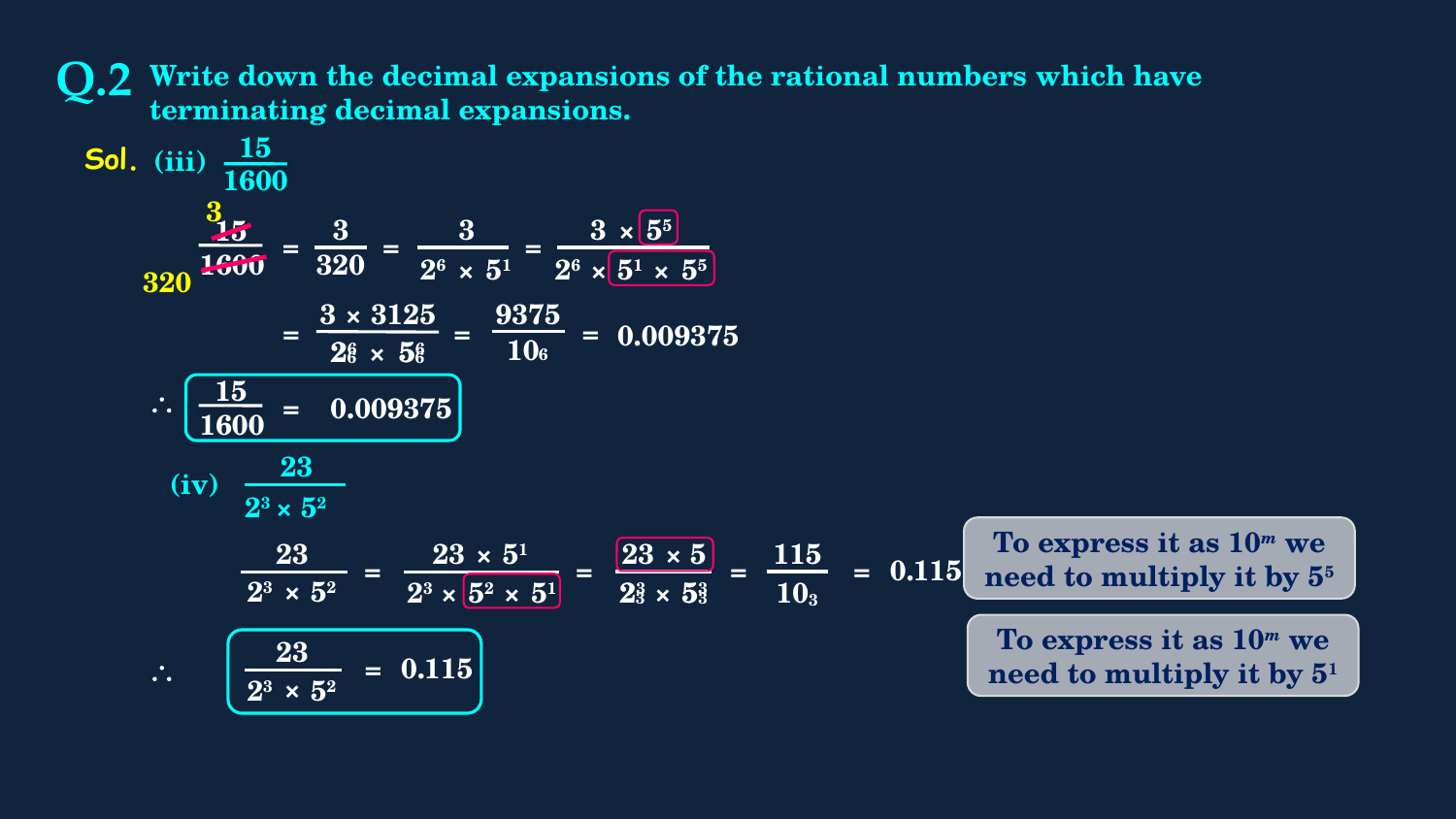

Q.2
Write down the decimal expansions of the rational numbers which have terminating decimal expansions.
15
1600
Sol.
(iii)
3
3
3
3
×
55
15
1600

=
=
=
320
26
×
51
26
×
51
×
55

320
3
×
3125
9375
=
=
=
0.009375
10
2
5
26
×
56
6
6
6
15
1600

∴
=
0.009375
23
23 × 52
(iv)
To express it as 10m we need to multiply it by 55
23
×
23
52
23
×
51
23
×
5
115

=
0.115
=
=
=
2
5
23
×
52
×
51
23
×
53
10

3
3
3
To express it as 10m we need to multiply it by 51
23
×
23
52

=
0.115
∴